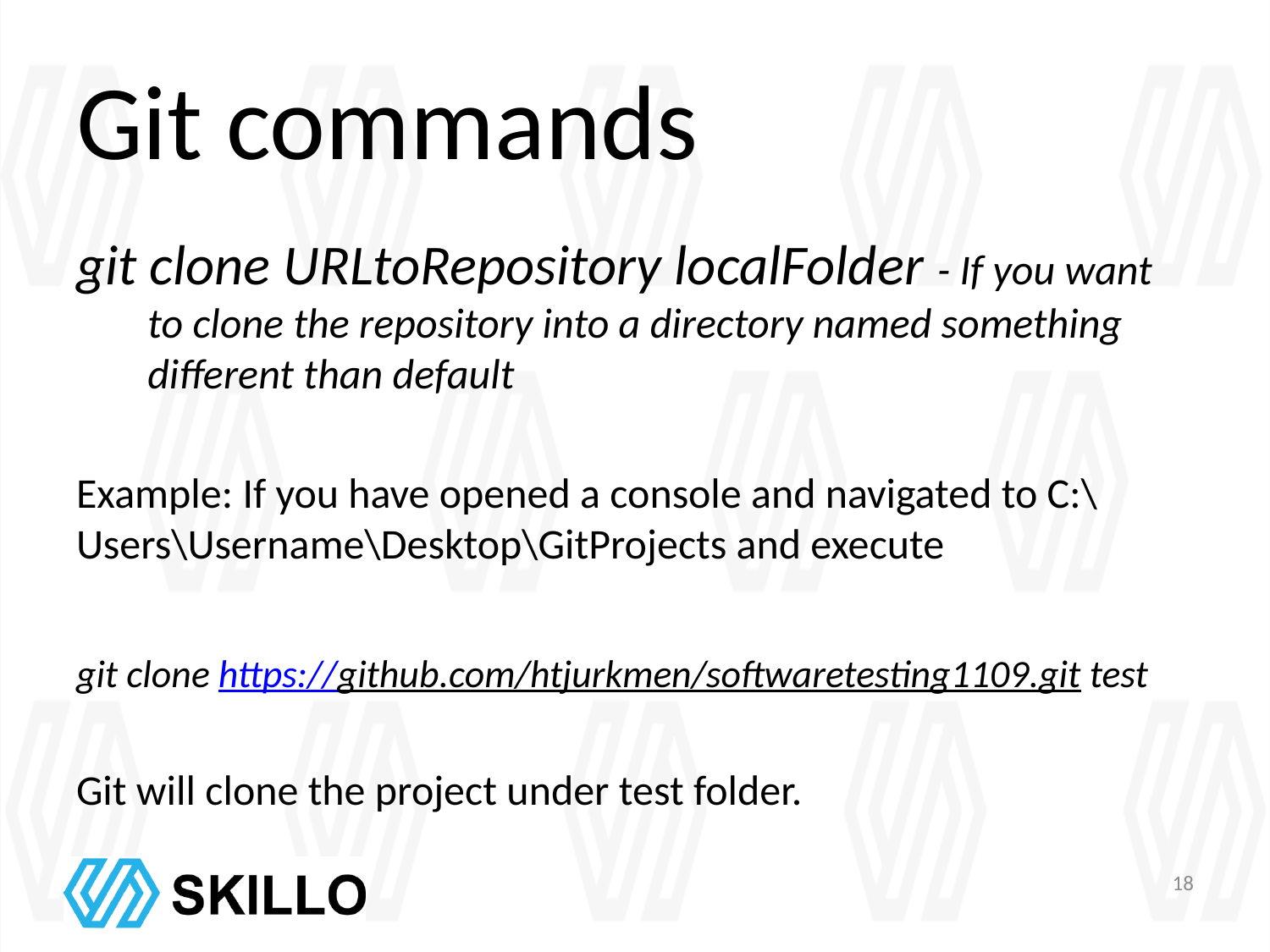

# Git commands
git clone URLtoRepository localFolder - If you want to clone the repository into a directory named something different than default

Example: If you have opened a console and navigated to C:\Users\Username\Desktop\GitProjects and execute

git clone https://github.com/htjurkmen/softwaretesting1109.git test

Git will clone the project under test folder.

18